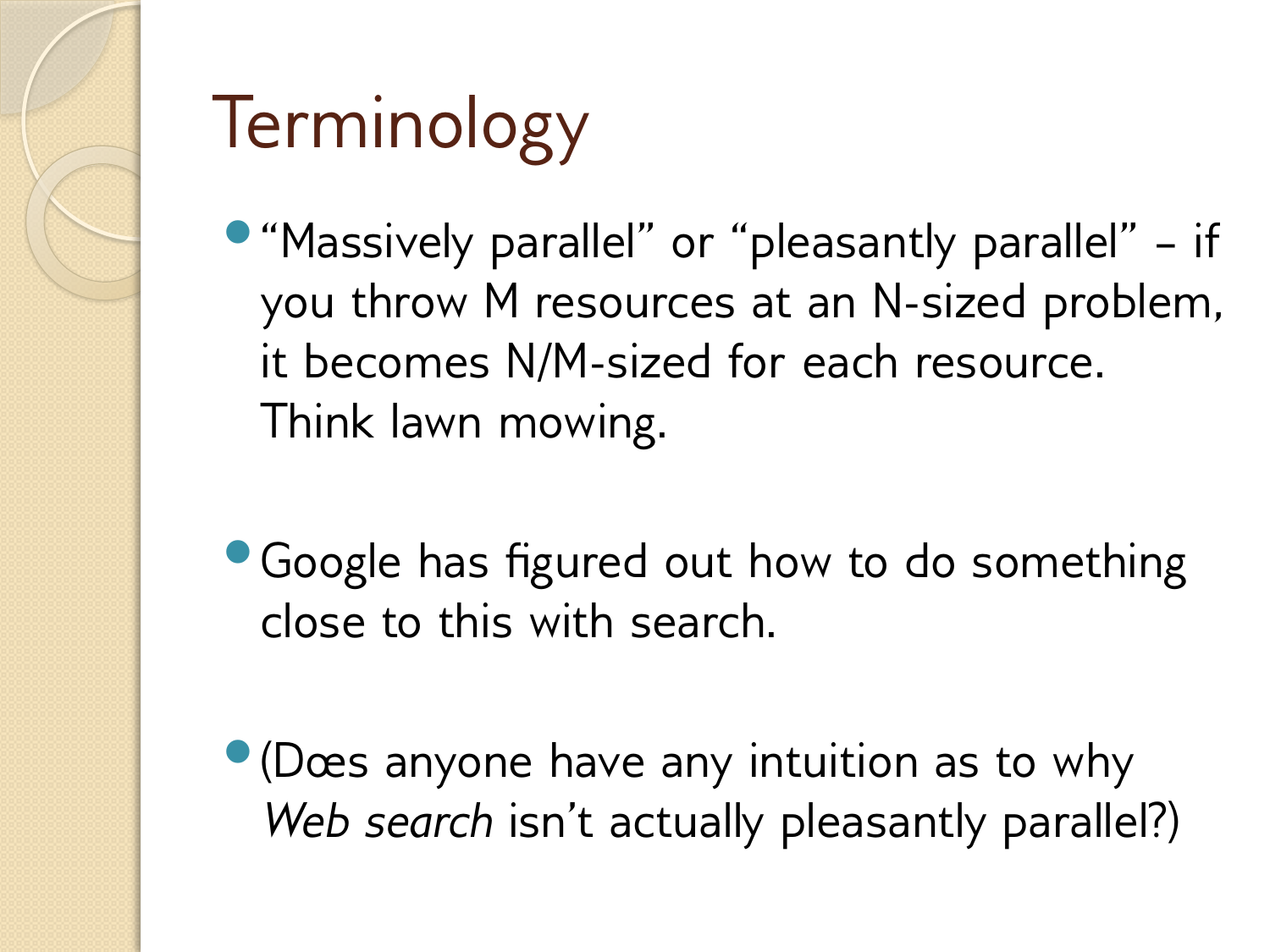

# Terminology
“Massively parallel” or “pleasantly parallel” – if you throw M resources at an N-sized problem, it becomes N/M-sized for each resource.  Think lawn mowing.

Google has figured out how to do something close to this with search.

(Does anyone have any intuition as to why Web search isn’t actually pleasantly parallel?)